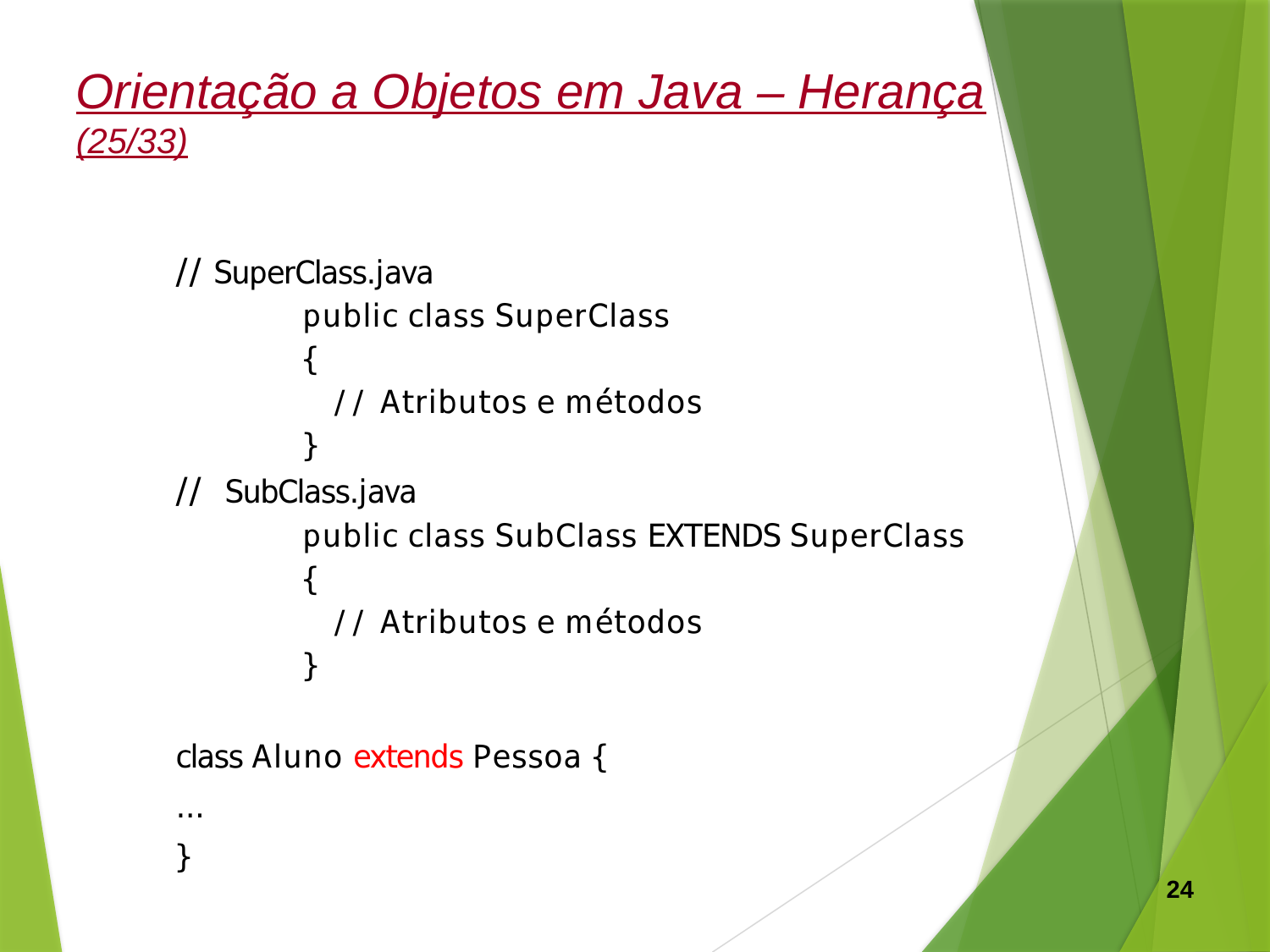

Orientação a Objetos em Java – Herança (25/33)
// SuperClass.java
public class SuperClass
{
	// Atributos e métodos
}
//  SubClass.java
public class SubClass EXTENDS SuperClass
{
	// Atributos e métodos
}

class Aluno extends Pessoa {
...
}
24